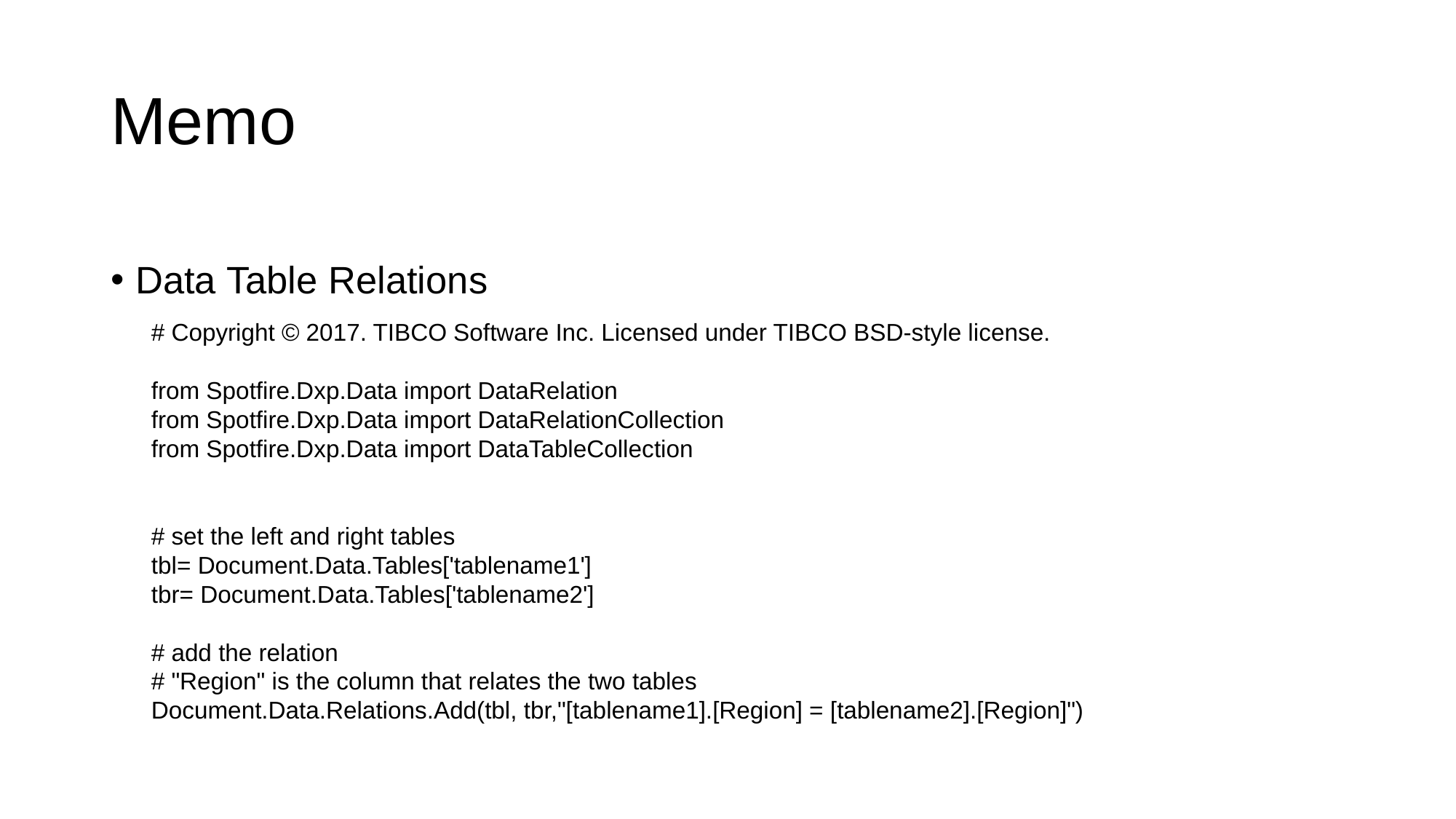

# Memo

Data Table Relations
# Copyright © 2017. TIBCO Software Inc. Licensed under TIBCO BSD-style license.

from Spotfire.Dxp.Data import DataRelation
from Spotfire.Dxp.Data import DataRelationCollection
from Spotfire.Dxp.Data import DataTableCollection

# set the left and right tables
tbl= Document.Data.Tables['tablename1']
tbr= Document.Data.Tables['tablename2']

# add the relation
# "Region" is the column that relates the two tables
Document.Data.Relations.Add(tbl, tbr,"[tablename1].[Region] = [tablename2].[Region]")